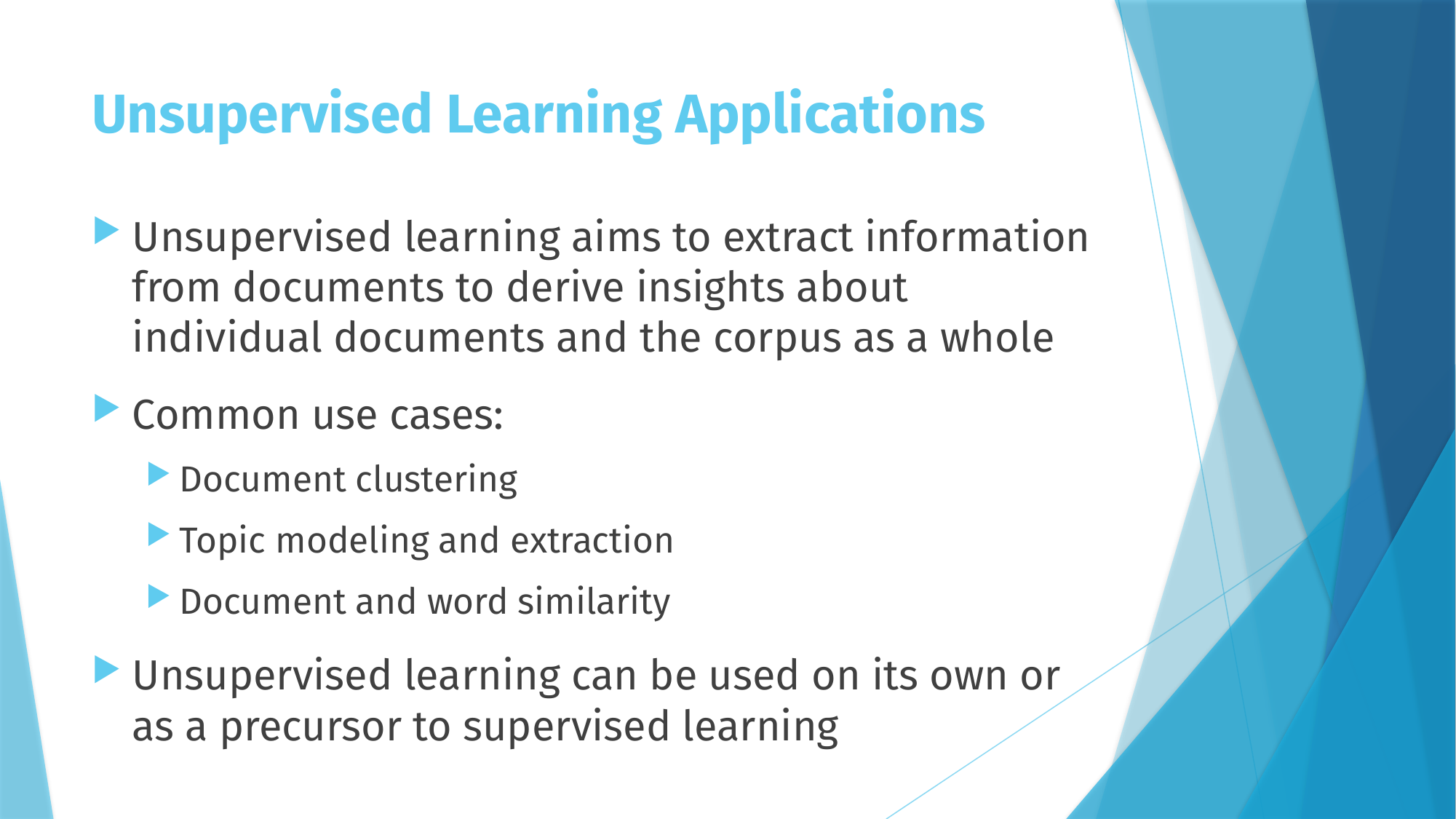

# Unsupervised Learning Applications
Unsupervised learning aims to extract information from documents to derive insights about individual documents and the corpus as a whole
Common use cases:
Document clustering
Topic modeling and extraction
Document and word similarity
Unsupervised learning can be used on its own or as a precursor to supervised learning